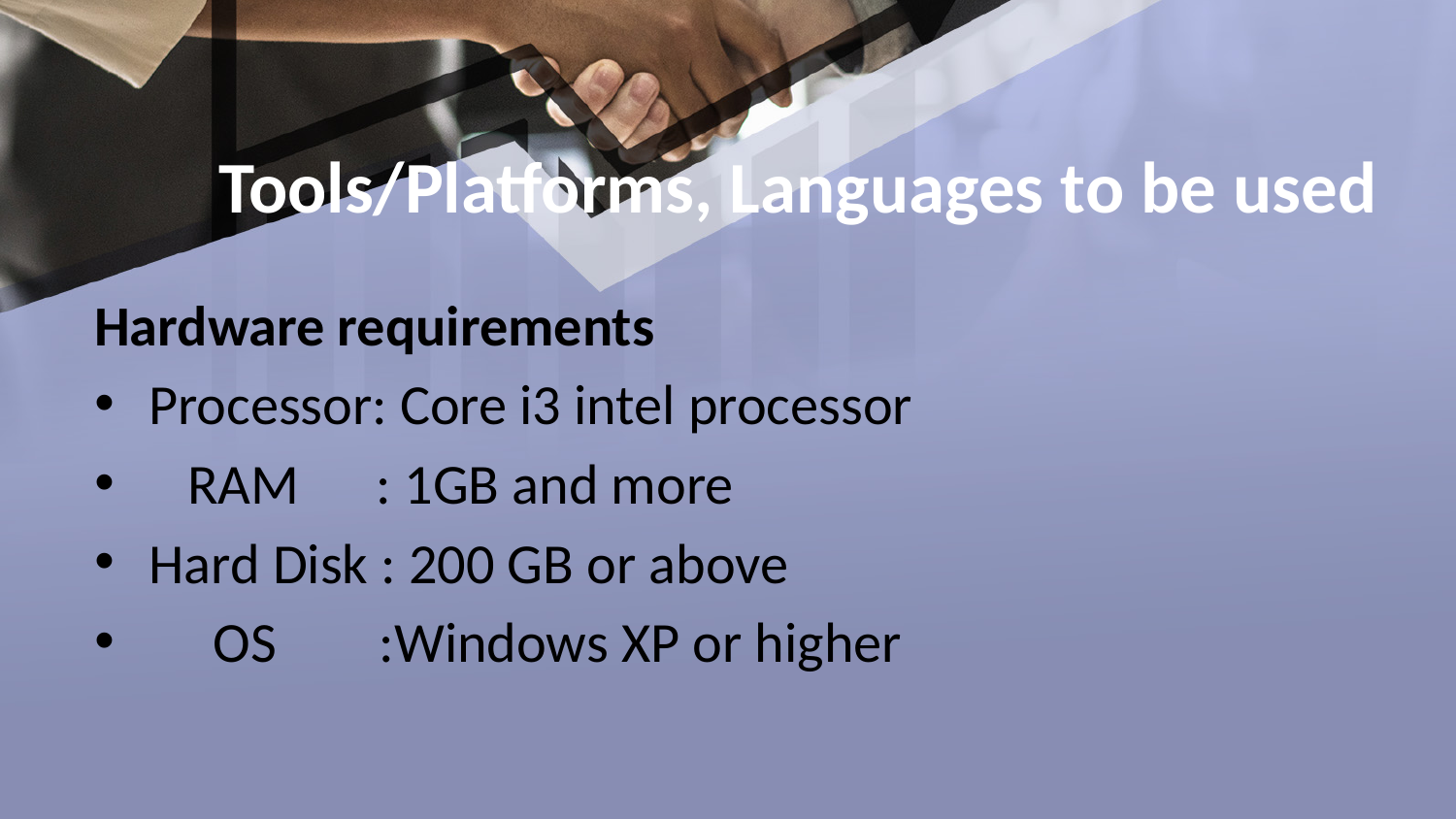

# Tools/Platforms, Languages to be used
Hardware requirements
Processor: Core i3 intel processor
   RAM      : 1GB and more
Hard Disk : 200 GB or above
     OS        :Windows XP or higher